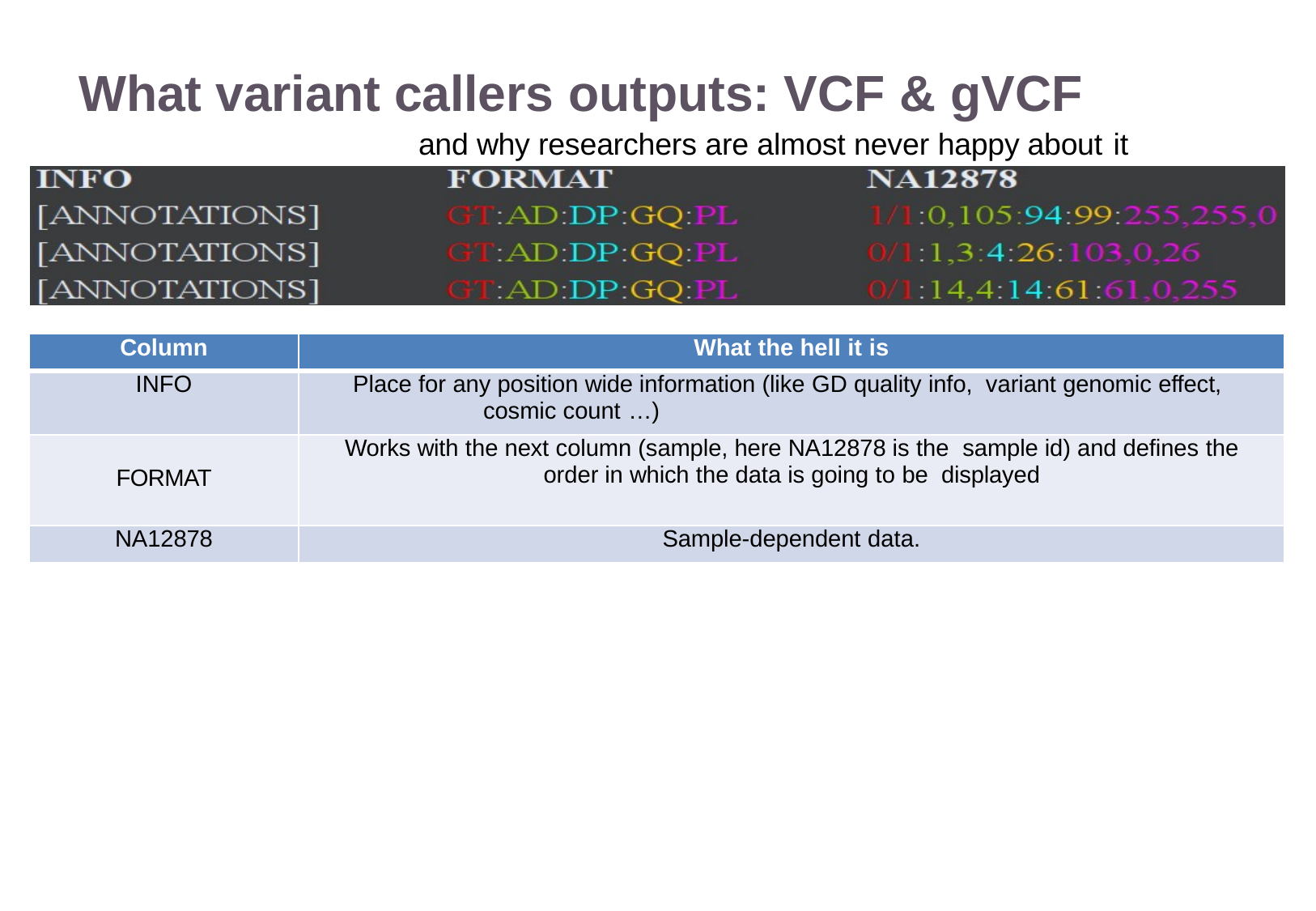

# What variant callers outputs: VCF & gVCF
and why researchers are almost never happy about it

| Column | What the hell it is |
| --- | --- |
| INFO | Place for any position wide information (like GD quality info, variant genomic effect, cosmic count …) |
| FORMAT | Works with the next column (sample, here NA12878 is the sample id) and defines the order in which the data is going to be displayed |
| NA12878 | Sample-dependent data. |
22/11/2016
Variant Calling – Yannick Boursin
38